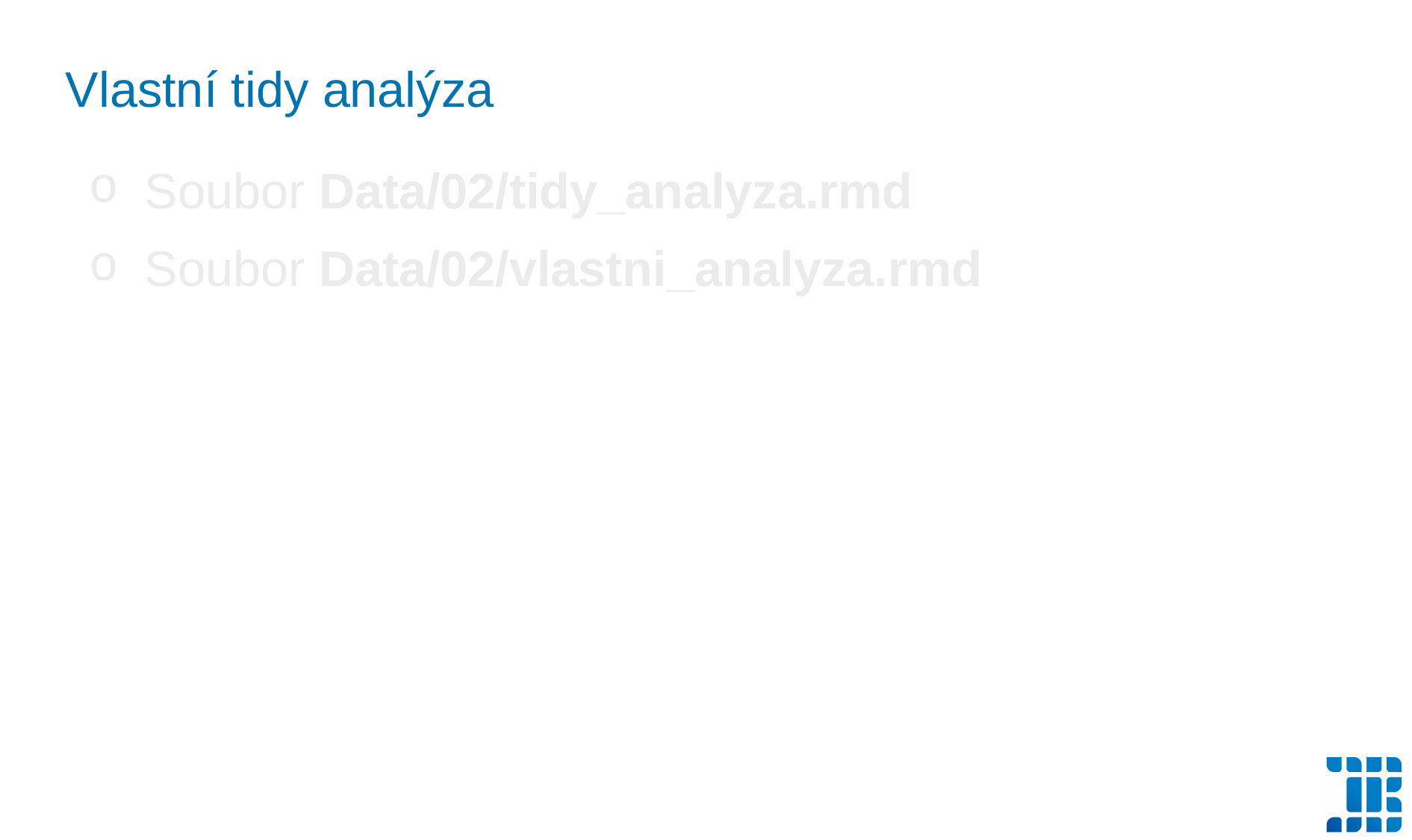

Vlastní tidy analýza
Soubor Data/02/tidy_analyza.rmd
Soubor Data/02/vlastni_analyza.rmd